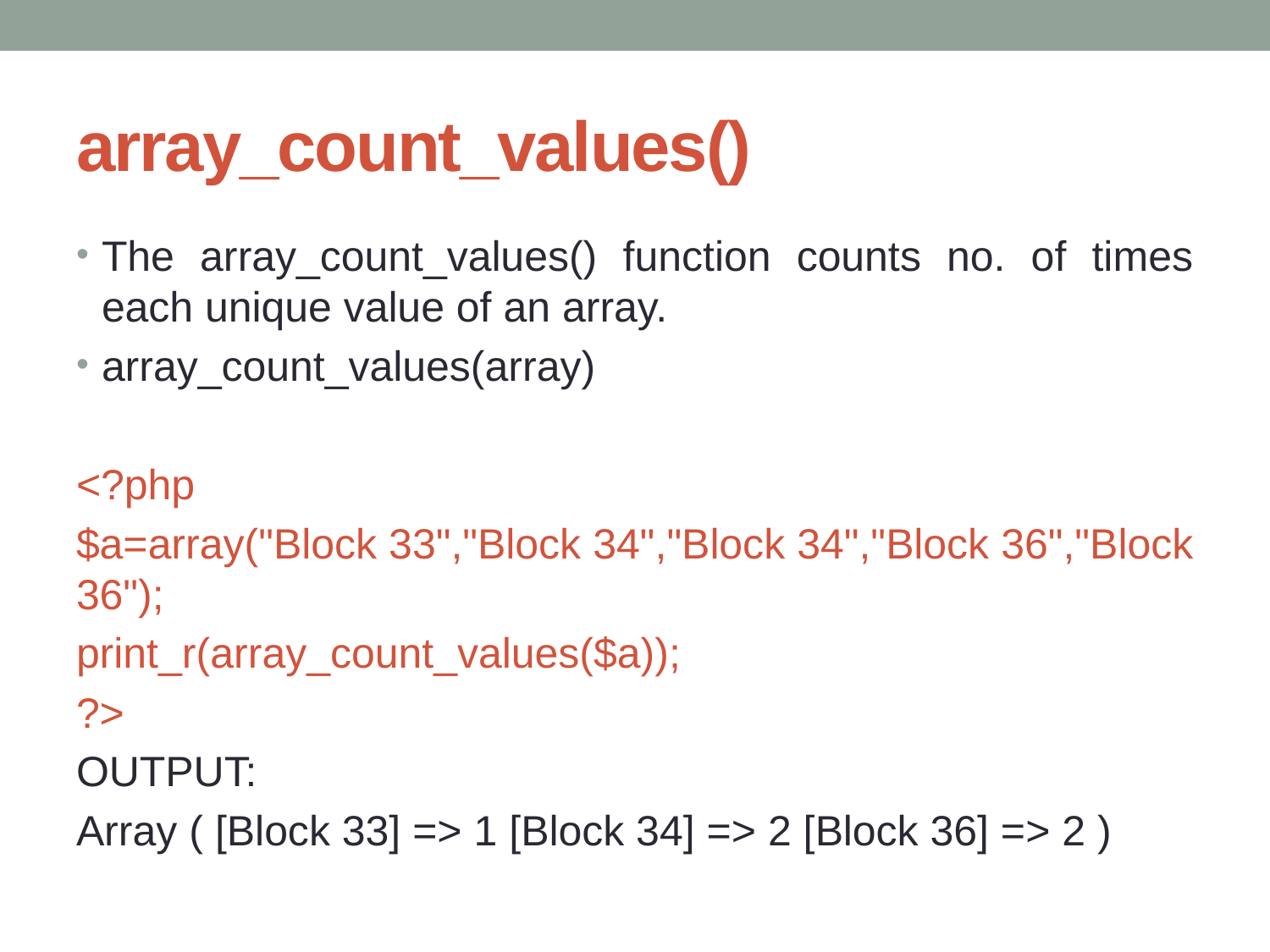

# array_count_values()
The array_count_values() function counts no. of times each unique value of an array.
array_count_values(array)

<?php
$a=array("Block 33","Block 34","Block 34","Block 36","Block 36");
print_r(array_count_values($a));
?>
OUTPUT:
Array ( [Block 33] => 1 [Block 34] => 2 [Block 36] => 2 )